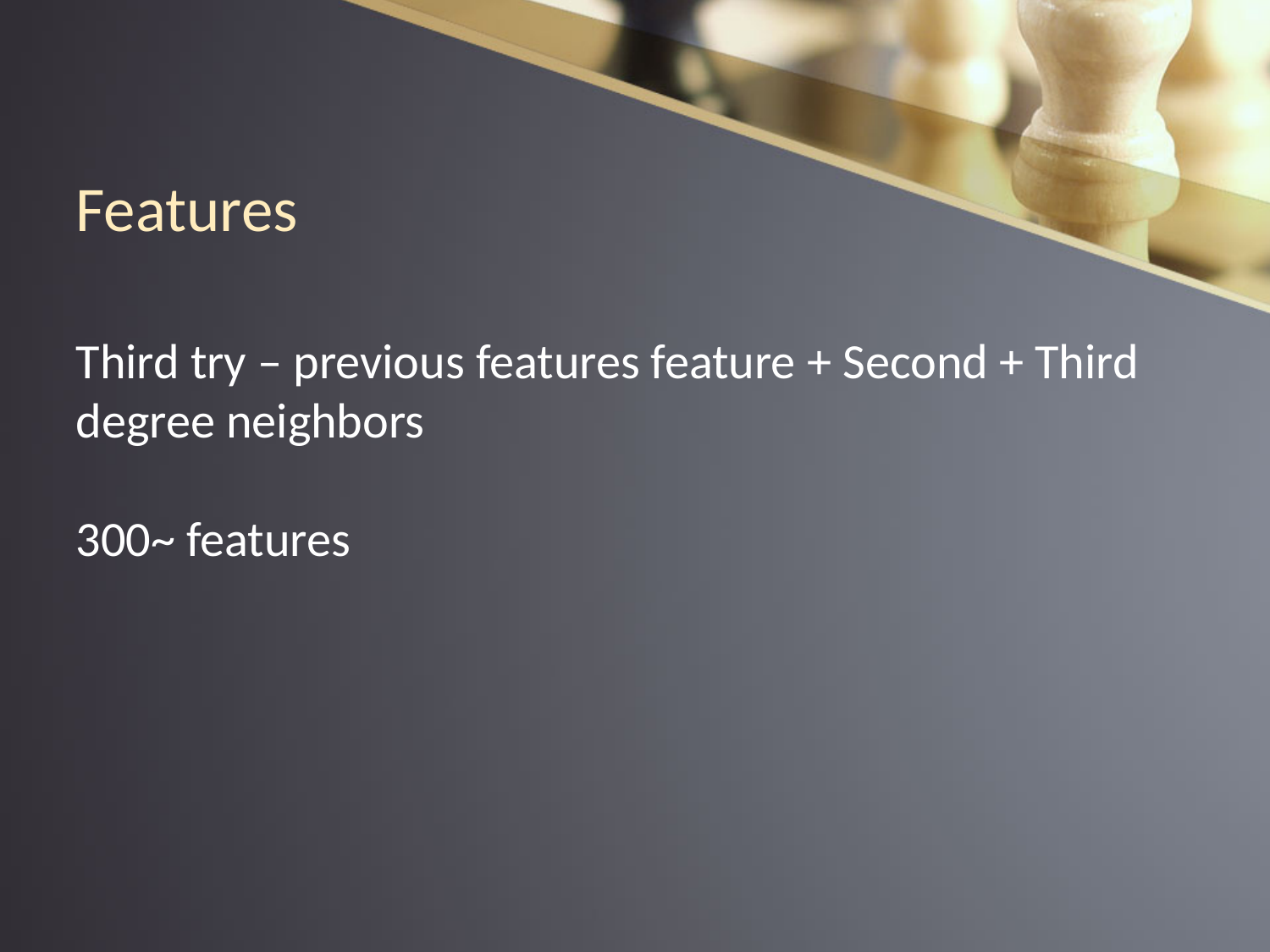

Features

Third try – previous features feature + Second + Third degree neighbors

300~ features